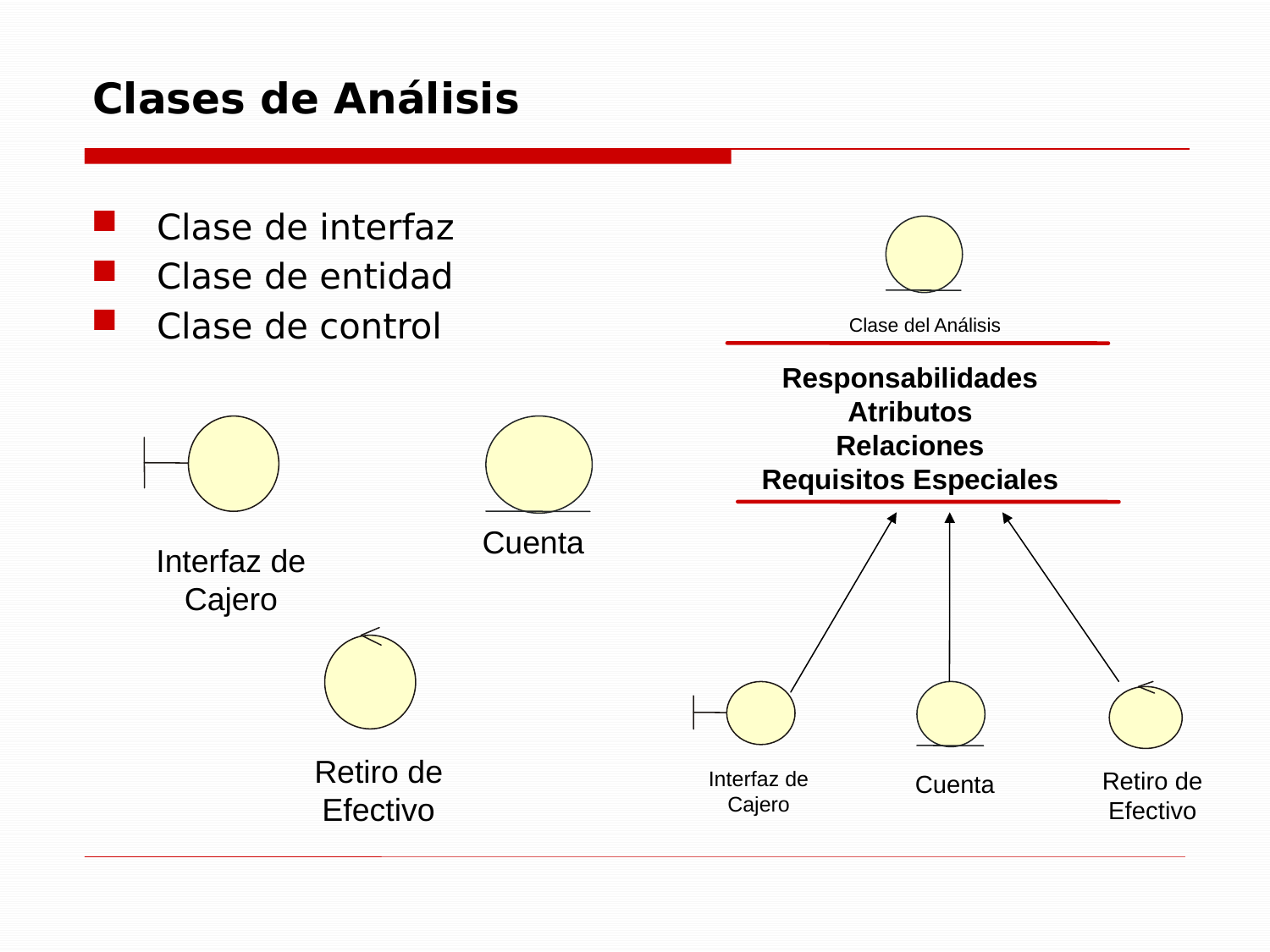

# Clases de Análisis
Clase de interfaz
Clase de entidad
Clase de control

Clase del Análisis
Responsabilidades
Atributos
Relaciones
Requisitos Especiales

Cuenta

Interfaz de Cajero

Retiro de Efectivo

Cuenta

Interfaz de Cajero

Retiro de Efectivo